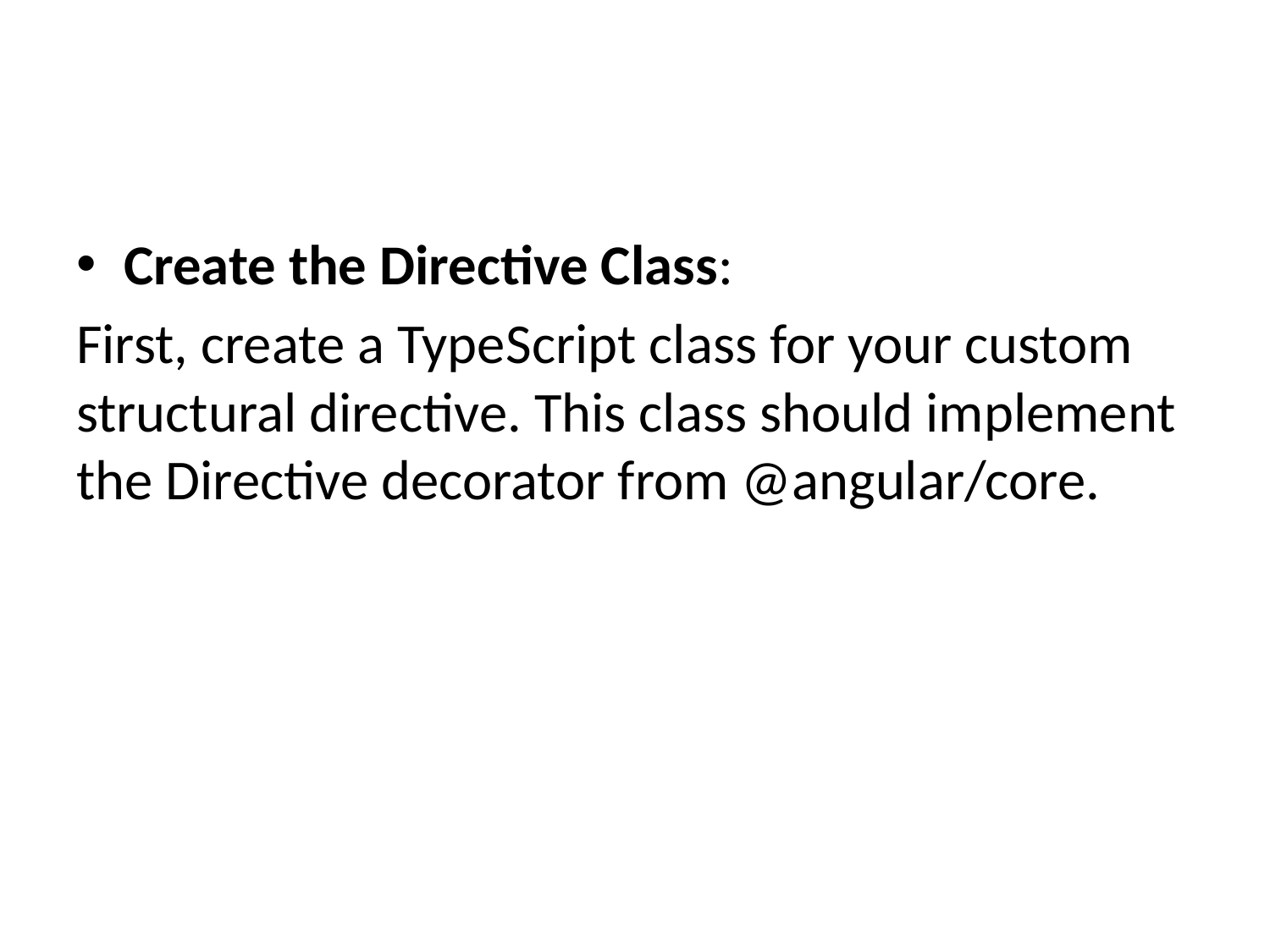

Create the Directive Class:
First, create a TypeScript class for your custom structural directive. This class should implement the Directive decorator from @angular/core.